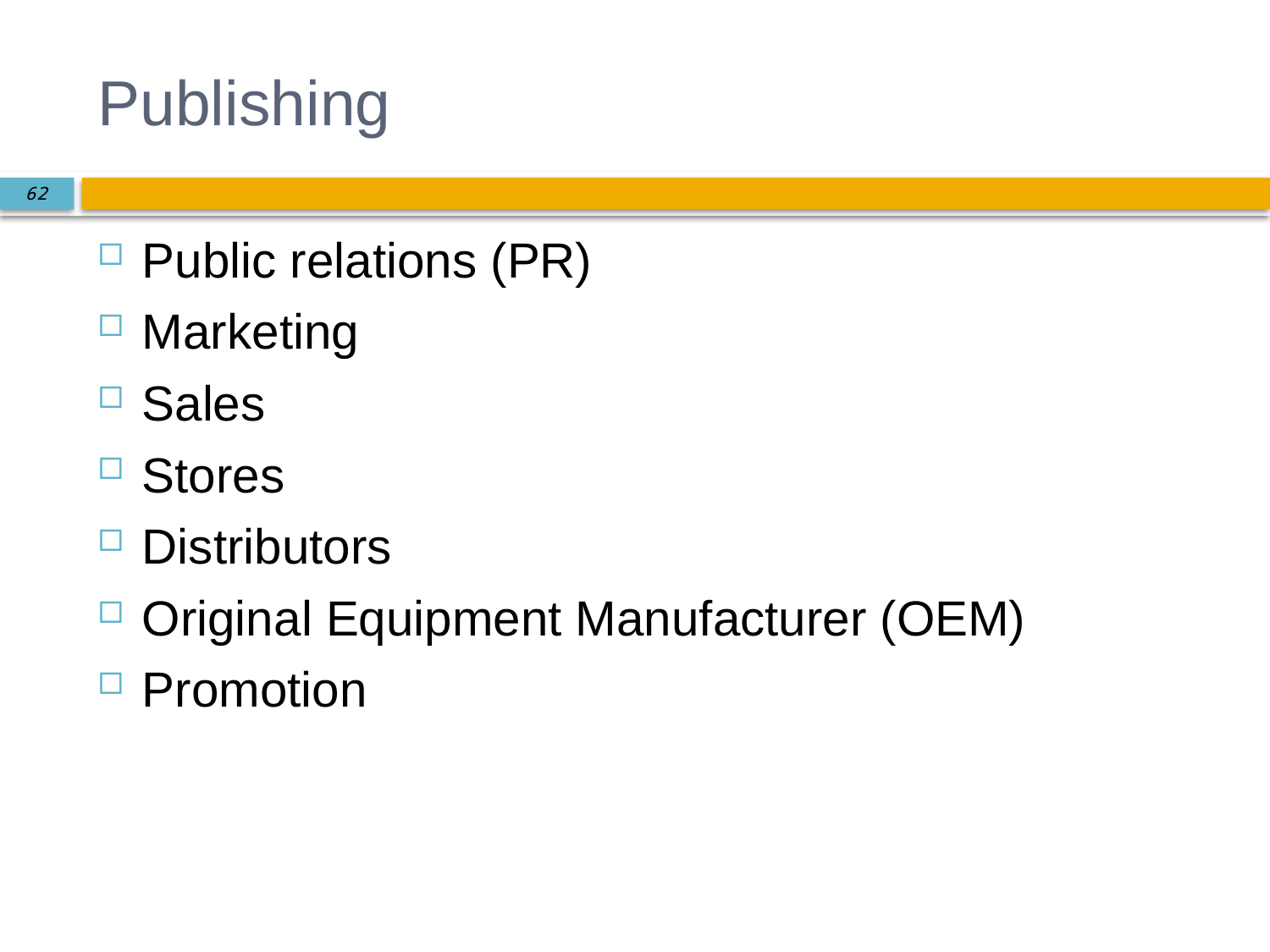

# Publishing
62
Public relations (PR)
Marketing
Sales
Stores
Distributors
Original Equipment Manufacturer (OEM)
Promotion